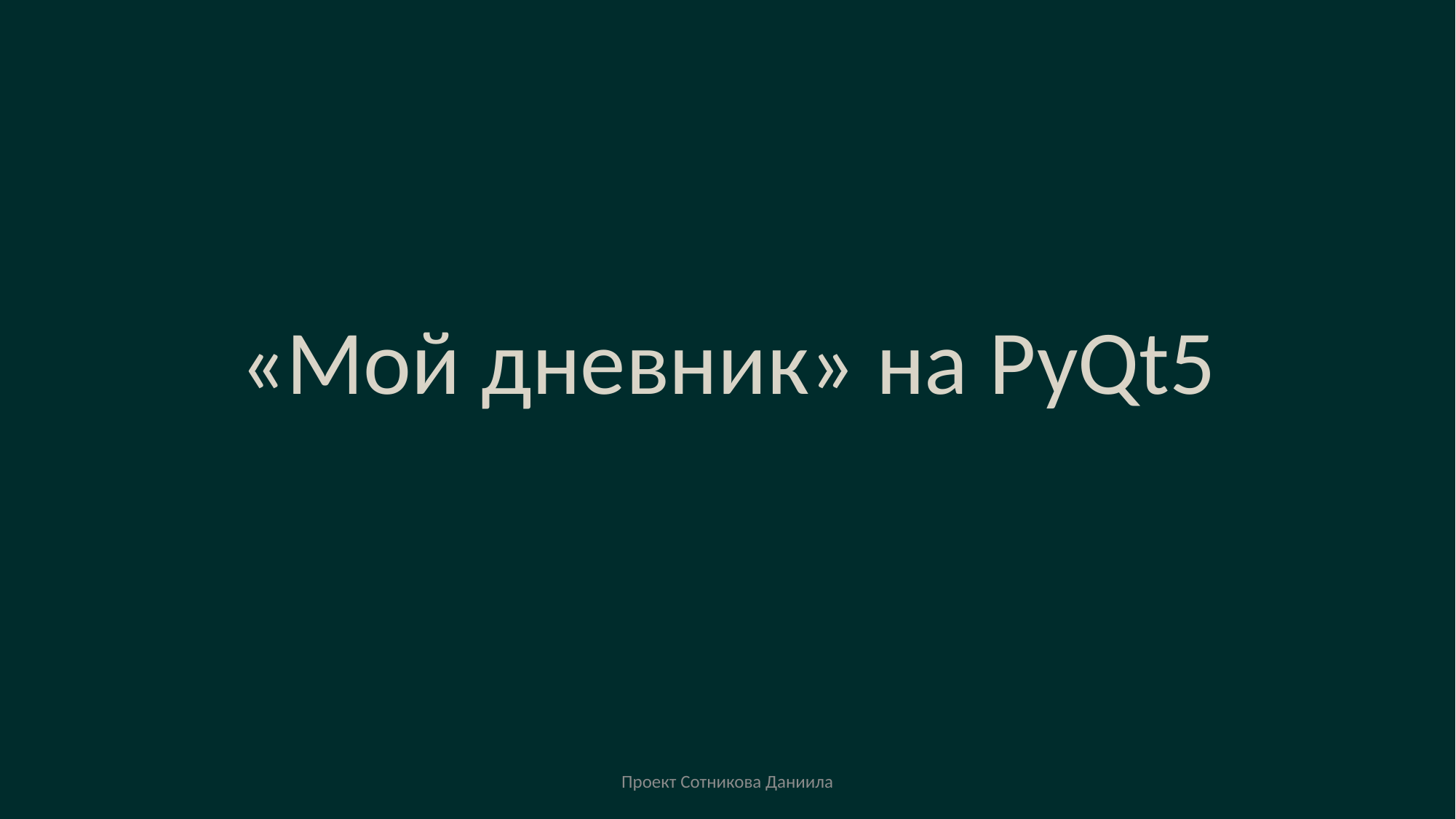

# «Мой дневник» на PyQt5

Проект Сотникова Даниила